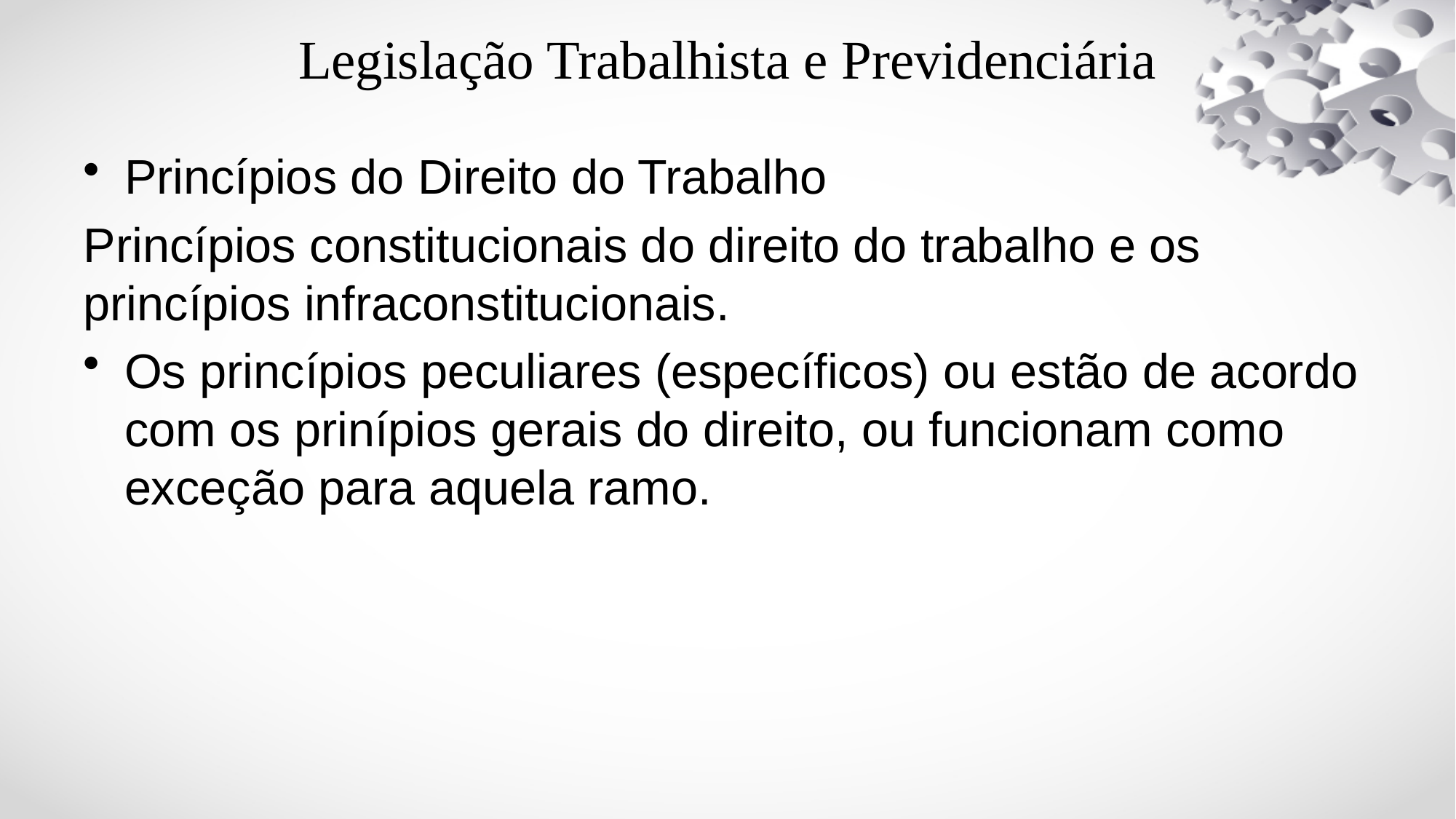

# Legislação Trabalhista e Previdenciária
Princípios do Direito do Trabalho
Princípios constitucionais do direito do trabalho e os princípios infraconstitucionais.
Os princípios peculiares (específicos) ou estão de acordo com os prinípios gerais do direito, ou funcionam como exceção para aquela ramo.